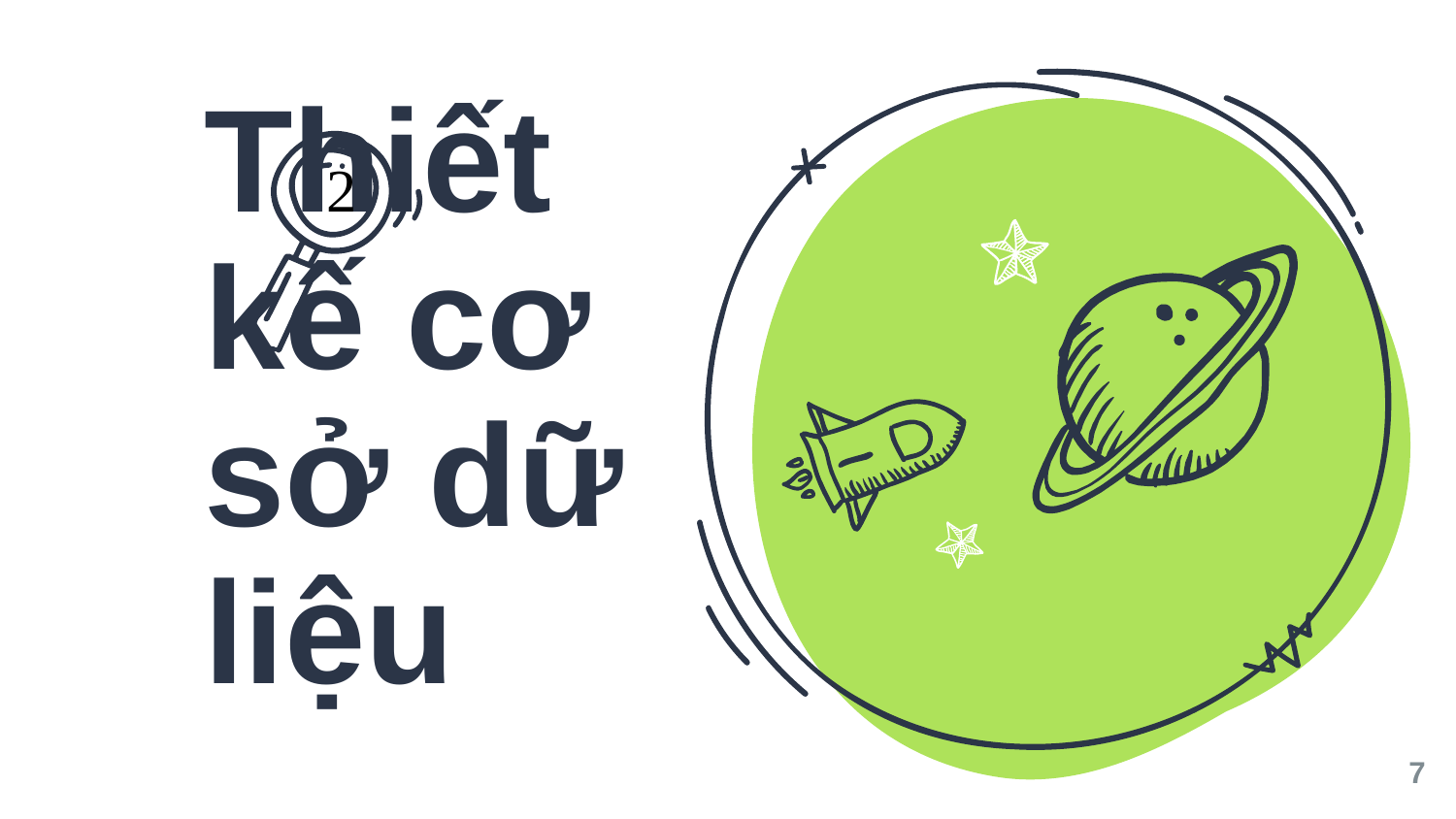

2

Thiết kế cơ sở dữ liệu
7